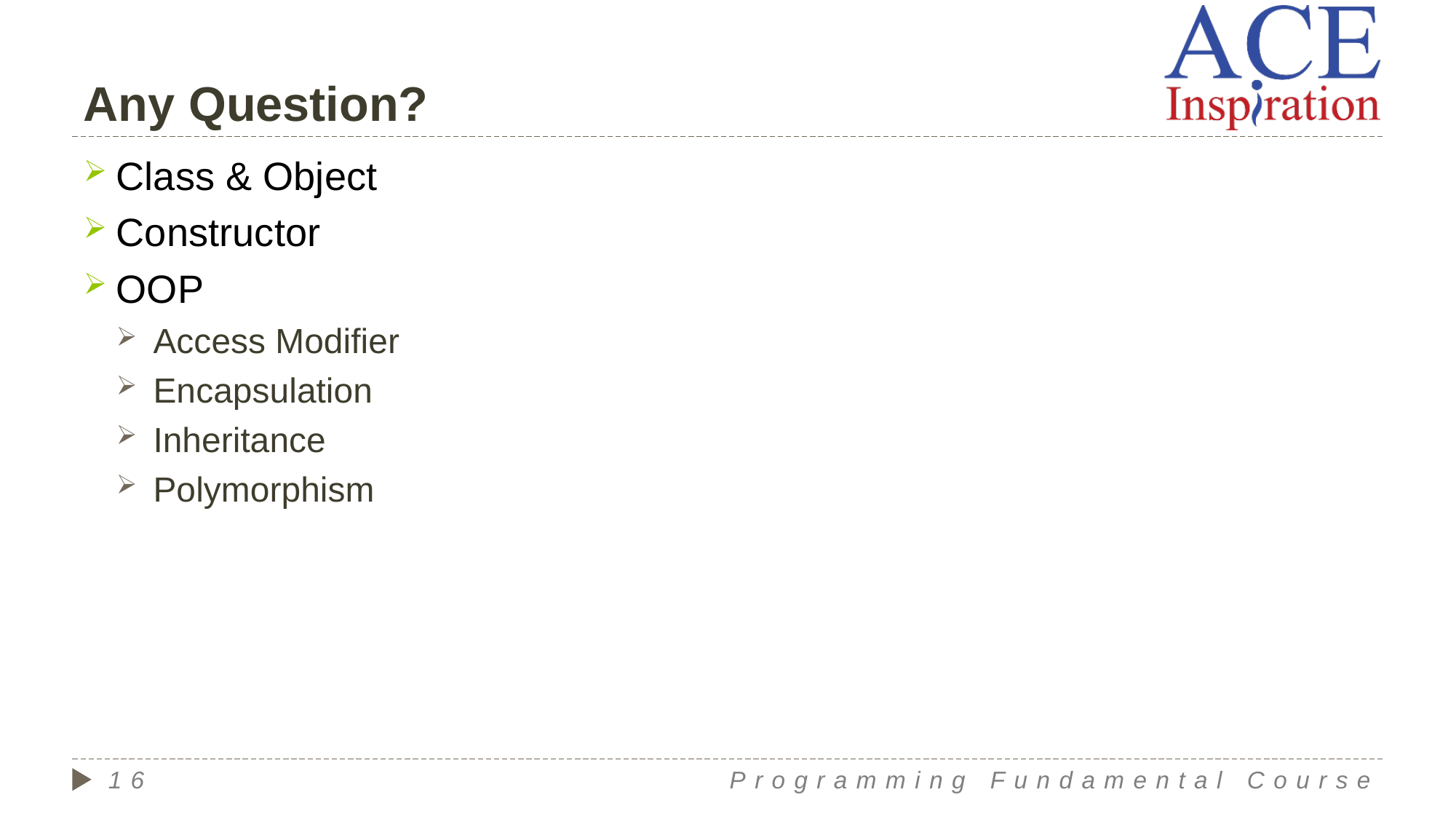

# Any Question?
Class & Object
Constructor
OOP
Access Modifier
Encapsulation
Inheritance
Polymorphism
16
Programming Fundamental Course